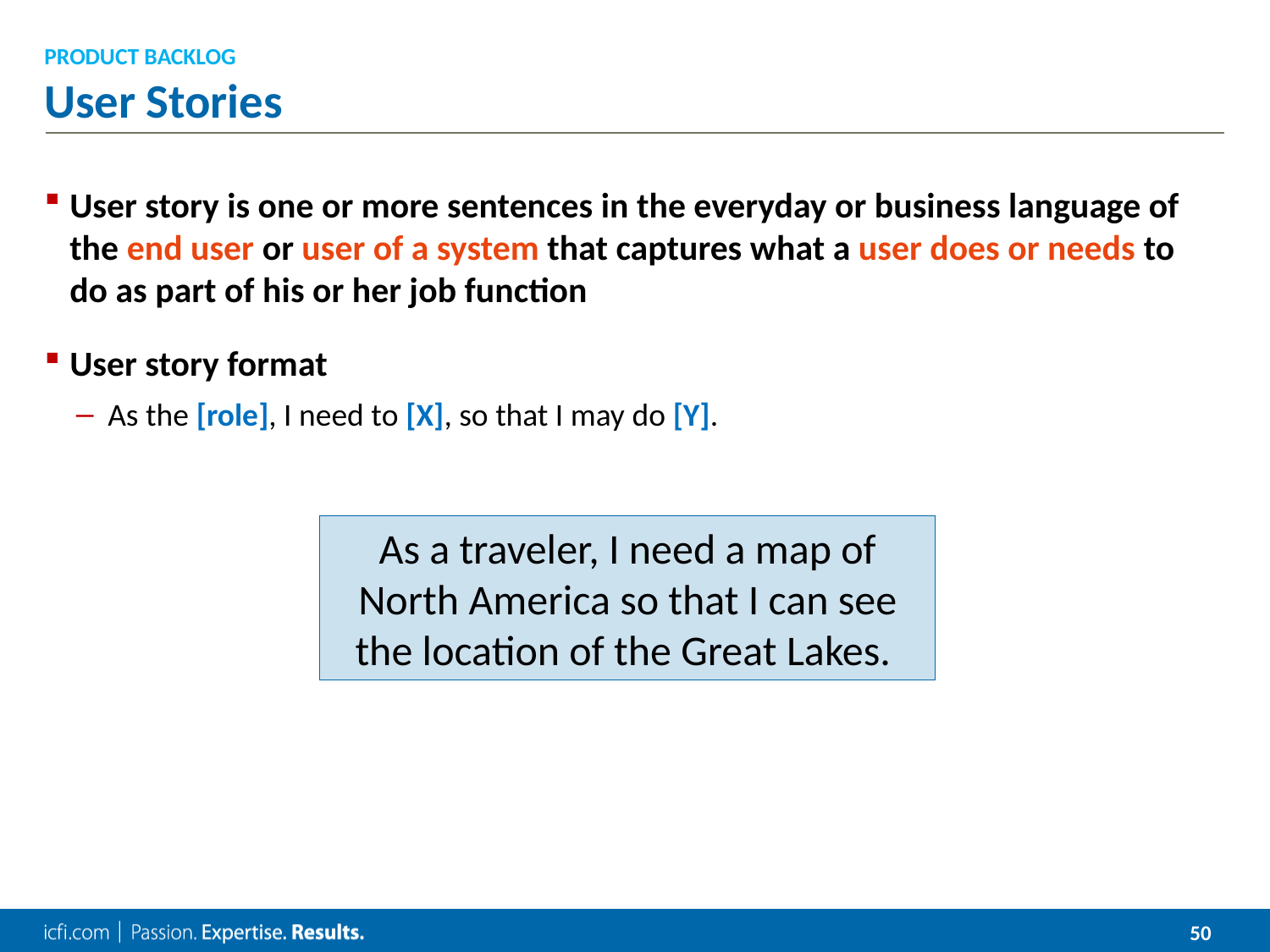

PRODUCT BACKLOG
# User Stories
User story is one or more sentences in the everyday or business language of the end user or user of a system that captures what a user does or needs to do as part of his or her job function
User story format
As the [role], I need to [X], so that I may do [Y].

As a traveler, I need a map of North America so that I can see the location of the Great Lakes.